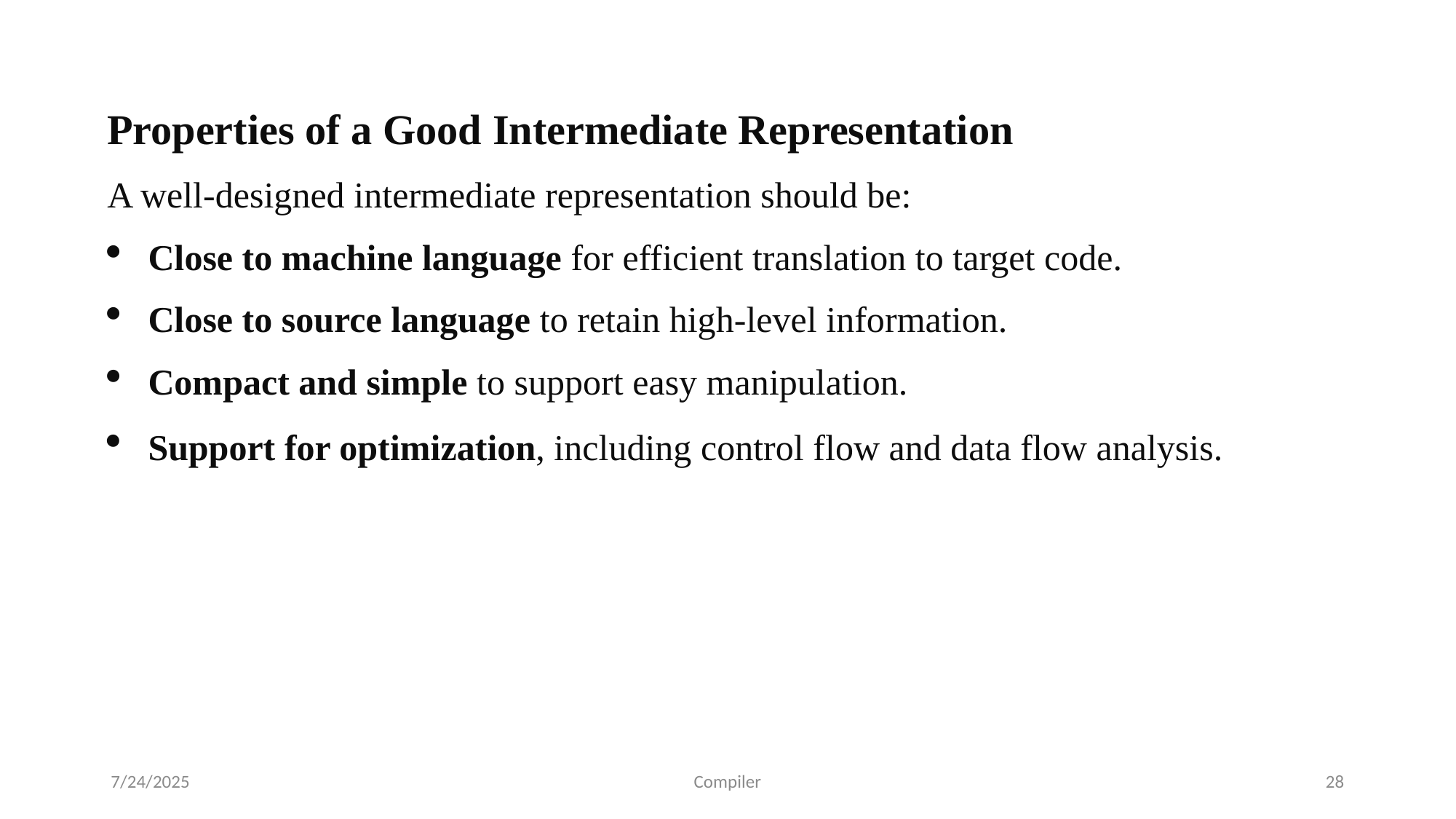

Properties of a Good Intermediate Representation
A well-designed intermediate representation should be:
Close to machine language for efficient translation to target code.
Close to source language to retain high-level information.
Compact and simple to support easy manipulation.
Support for optimization, including control flow and data flow analysis.
7/24/2025
Compiler
28